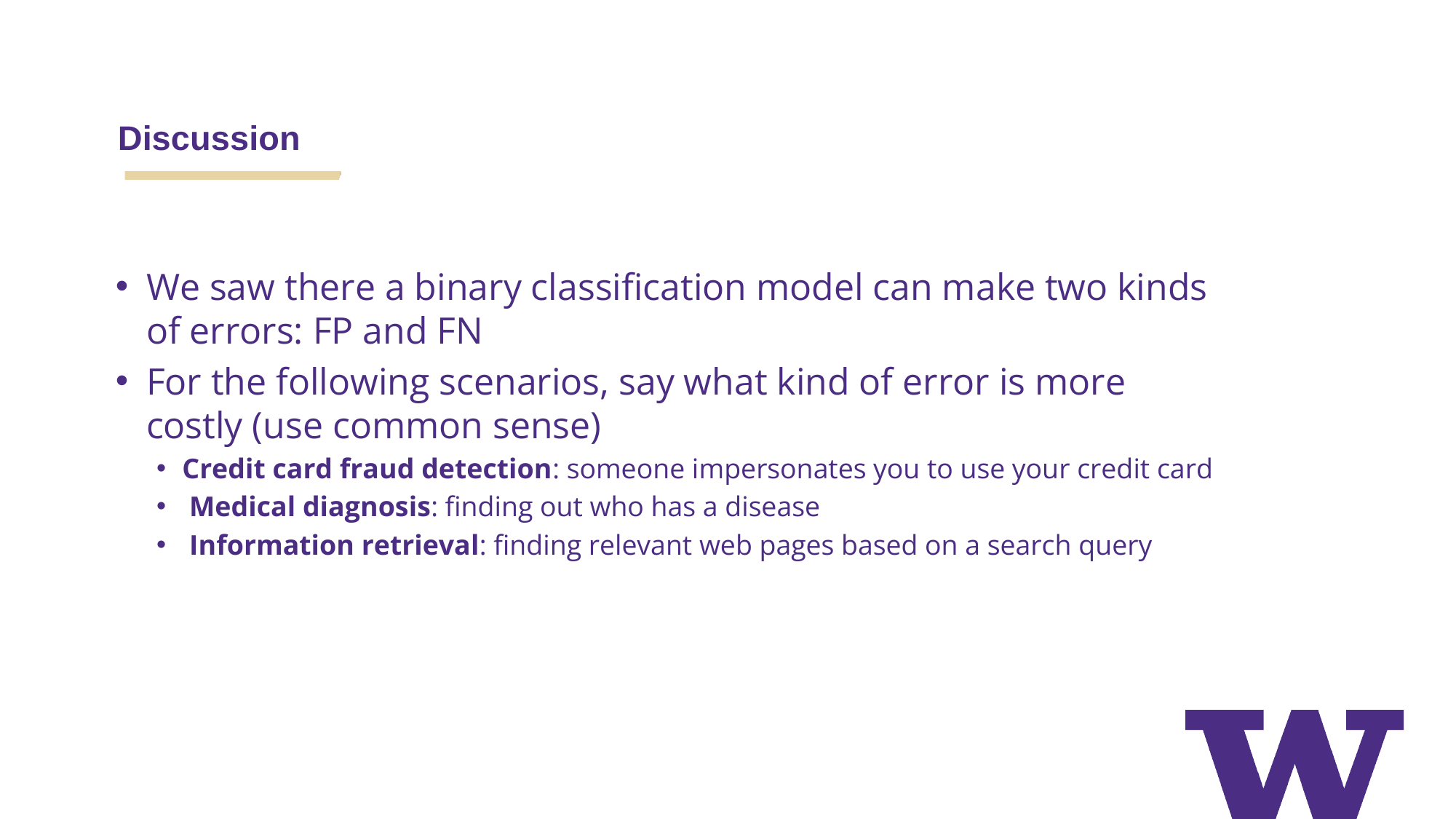

# Discussion

We saw there a binary classification model can make two kinds of errors: FP and FN
For the following scenarios, say what kind of error is more costly (use common sense)
Credit card fraud detection: someone impersonates you to use your credit card
 Medical diagnosis: finding out who has a disease
 Information retrieval: finding relevant web pages based on a search query